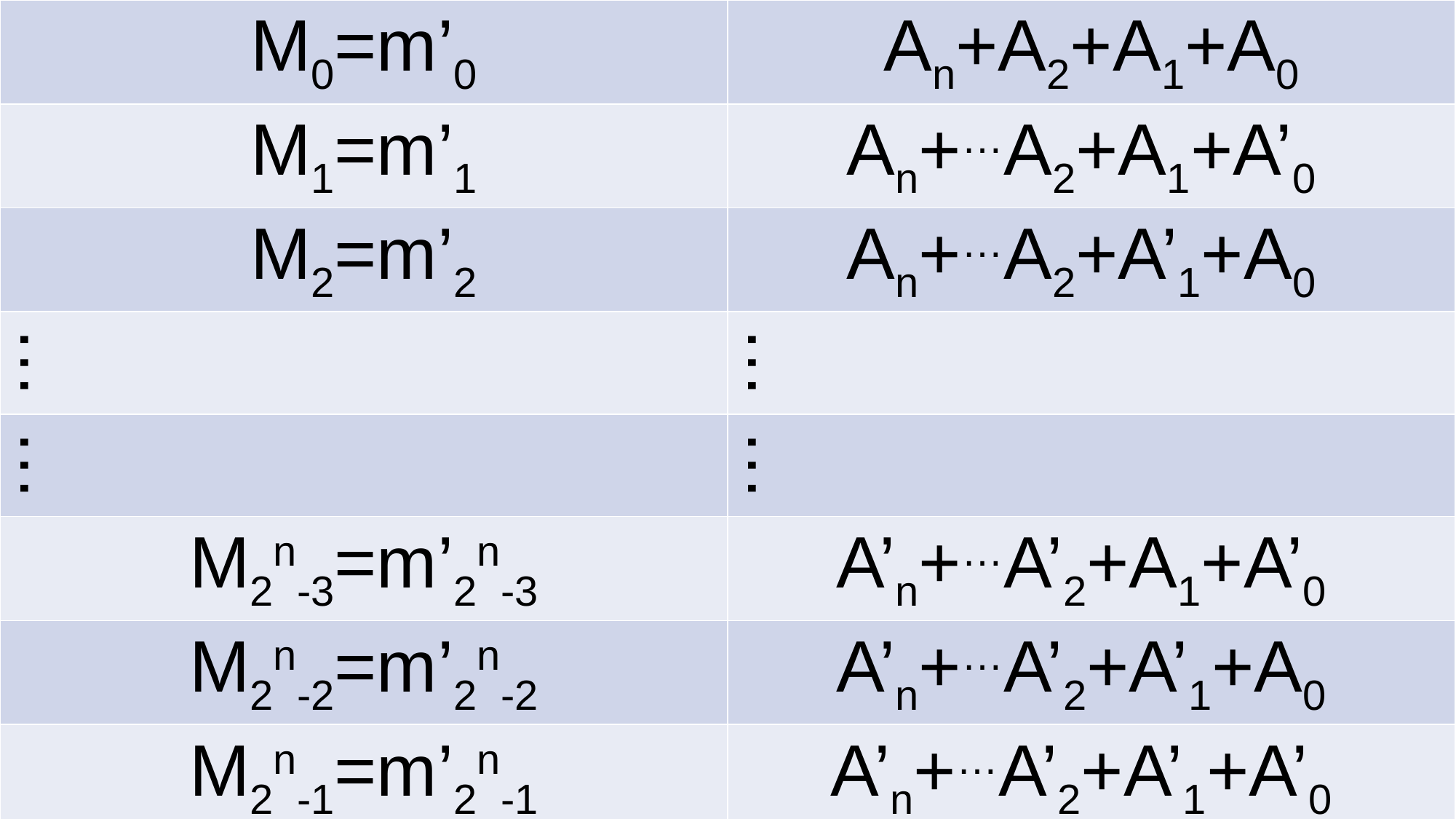

| M0=m’0 | An+A2+A1+A0 |
| --- | --- |
| M1=m’1 | An+…A2+A1+A’0 |
| M2=m’2 | An+…A2+A’1+A0 |
| … | … |
| … | … |
| M2n-3=m’2n-3 | A’n+…A’2+A1+A’0 |
| M2n-2=m’2n-2 | A’n+…A’2+A’1+A0 |
| M2n-1=m’2n-1 | A’n+…A’2+A’1+A’0 |